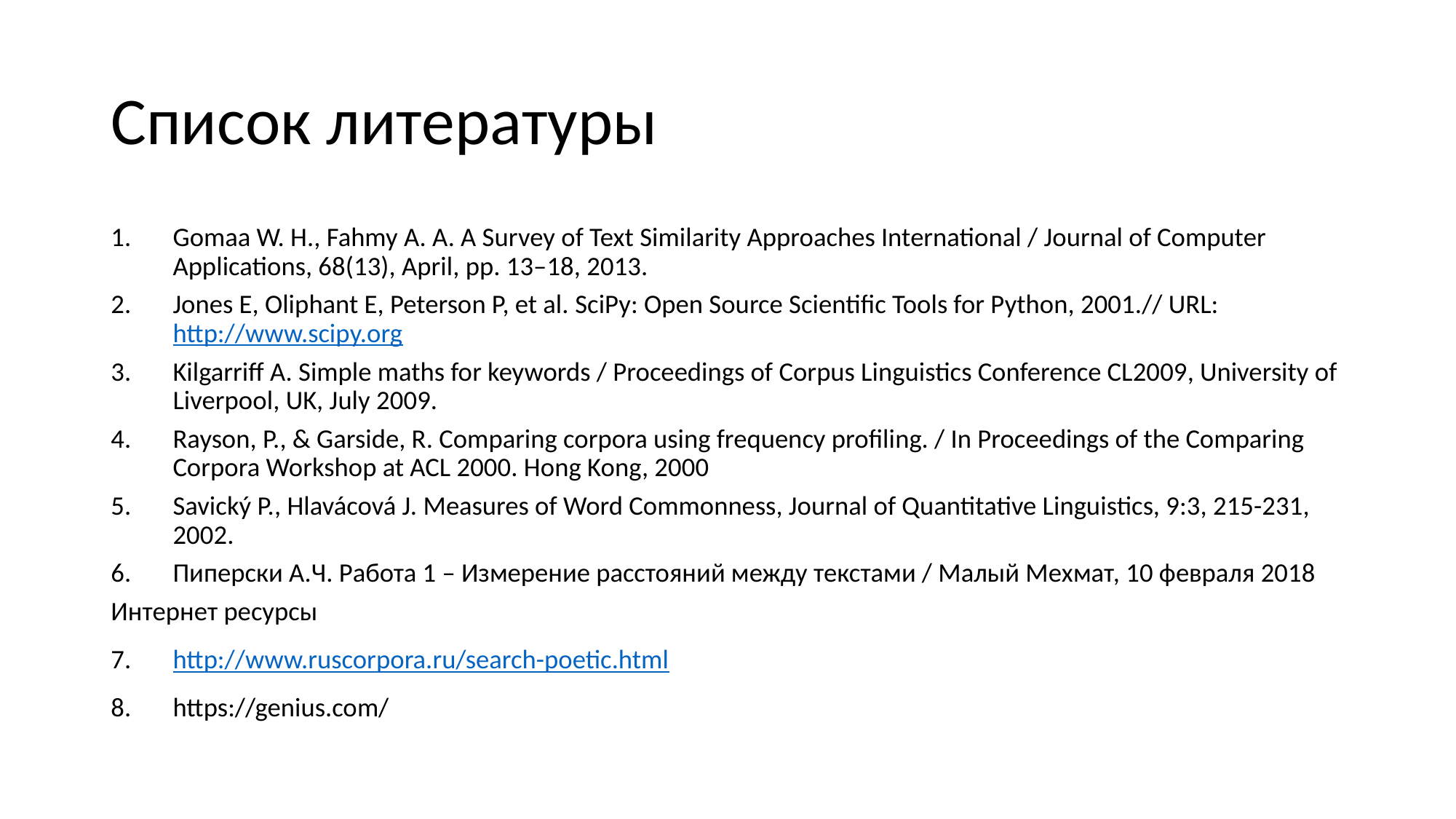

# Список литературы
Gomaa W. H., Fahmy A. A. A Survey of Text Similarity Approaches International / Journal of Computer Applications, 68(13), April, pp. 13–18, 2013.
Jones E, Oliphant E, Peterson P, et al. SciPy: Open Source Scientific Tools for Python, 2001.// URL: http://www.scipy.org
Kilgarriff A. Simple maths for keywords / Proceedings of Corpus Linguistics Conference CL2009, University of Liverpool, UK, July 2009.
Rayson, P., & Garside, R. Comparing corpora using frequency profiling. / In Proceedings of the Comparing Corpora Workshop at ACL 2000. Hong Kong, 2000
Savický P., Hlavácová J. Measures of Word Commonness, Journal of Quantitative Linguistics, 9:3, 215-231, 2002.
Пиперски А.Ч. Работа 1 – Измерение расстояний между текстами / Малый Мехмат, 10 февраля 2018
Интернет ресурсы
http://www.ruscorpora.ru/search-poetic.html
https://genius.com/